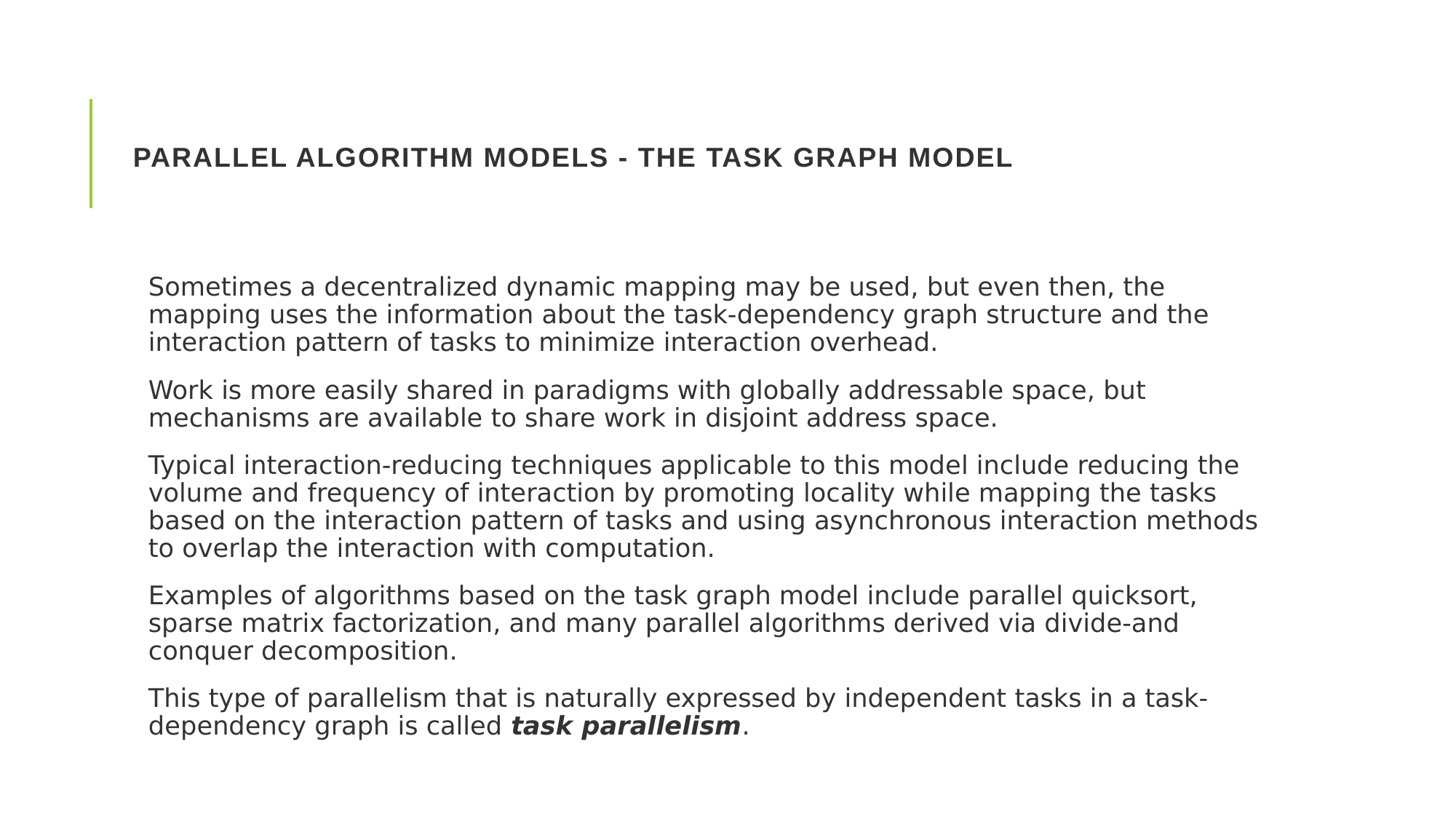

# Parallel Algorithm Models - The Task Graph Model
Sometimes a decentralized dynamic mapping may be used, but even then, the mapping uses the information about the task-dependency graph structure and the interaction pattern of tasks to minimize interaction overhead.
Work is more easily shared in paradigms with globally addressable space, but mechanisms are available to share work in disjoint address space.
Typical interaction-reducing techniques applicable to this model include reducing the volume and frequency of interaction by promoting locality while mapping the tasks based on the interaction pattern of tasks and using asynchronous interaction methods to overlap the interaction with computation.
Examples of algorithms based on the task graph model include parallel quicksort, sparse matrix factorization, and many parallel algorithms derived via divide-and conquer decomposition.
This type of parallelism that is naturally expressed by independent tasks in a task-dependency graph is called task parallelism.